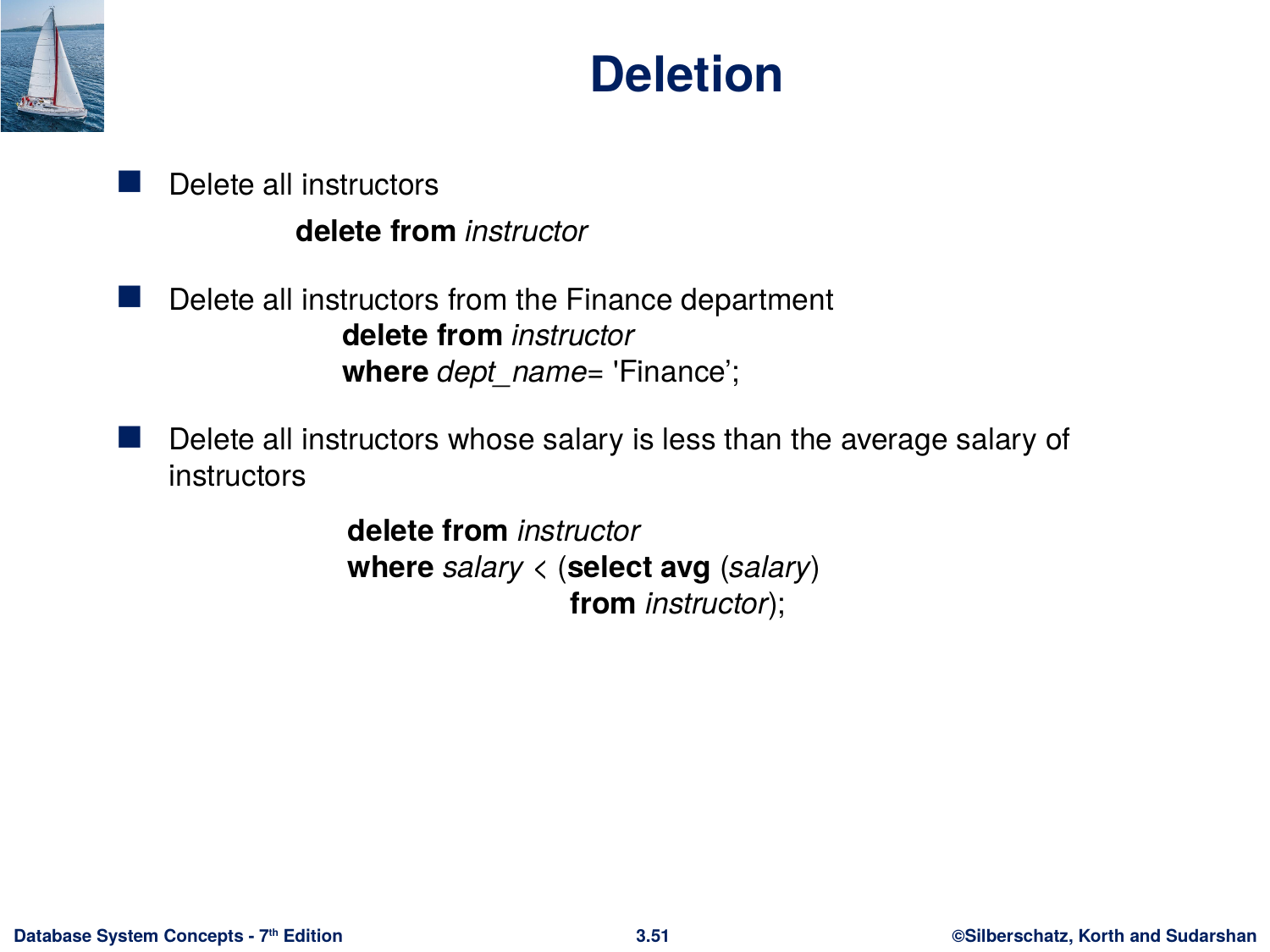

# Deletion
Delete all instructors
		delete from instructor

Delete all instructors from the Finance department
                     delete from instructor
                     where dept_name= 'Finance’;

Delete all instructors whose salary is less than the average salary of instructors

delete from instructor
where salary < (select avg (salary)
                           from instructor);